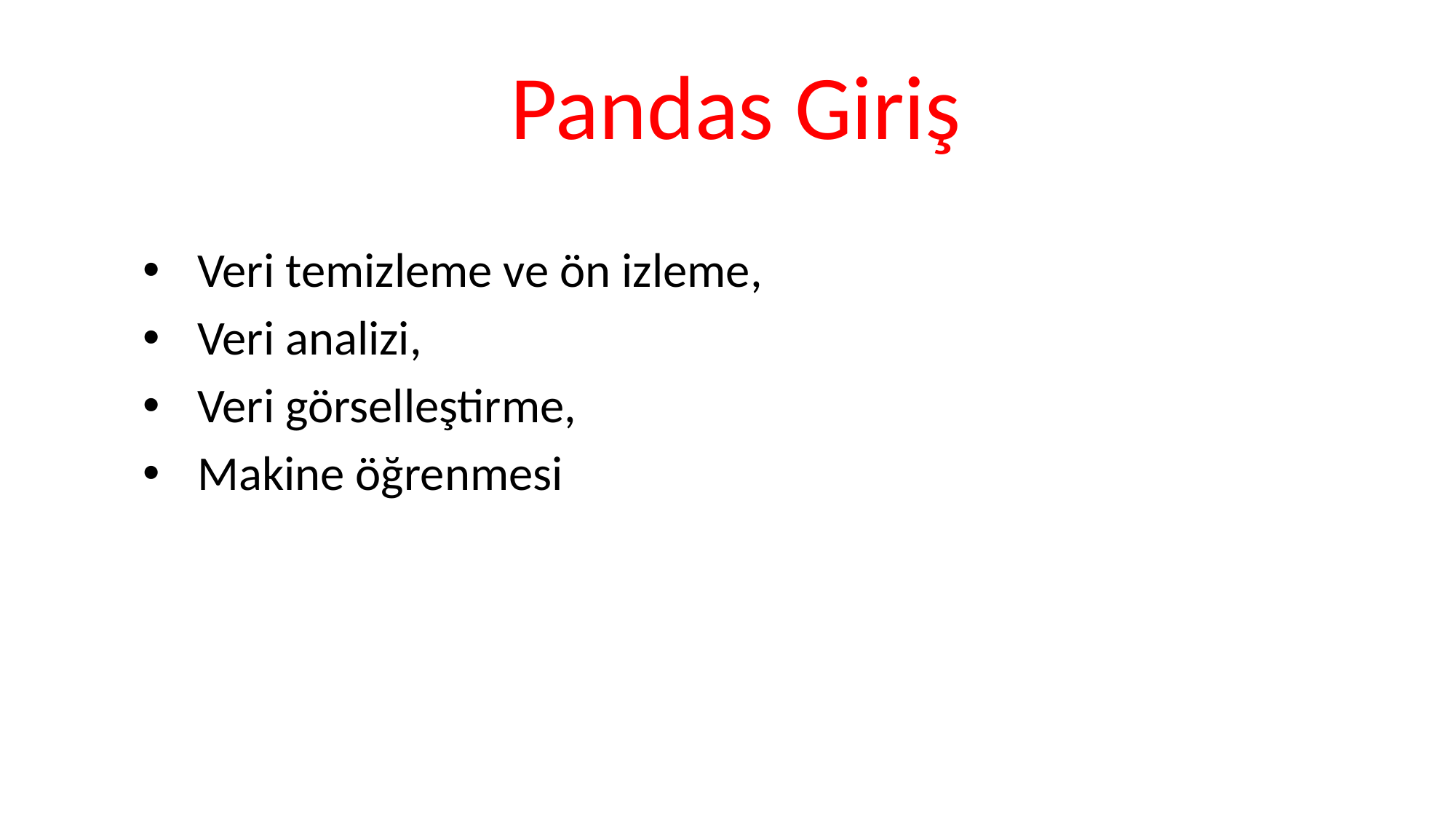

# Pandas Giriş
Veri temizleme ve ön izleme,
Veri analizi,
Veri görselleştirme,
Makine öğrenmesi